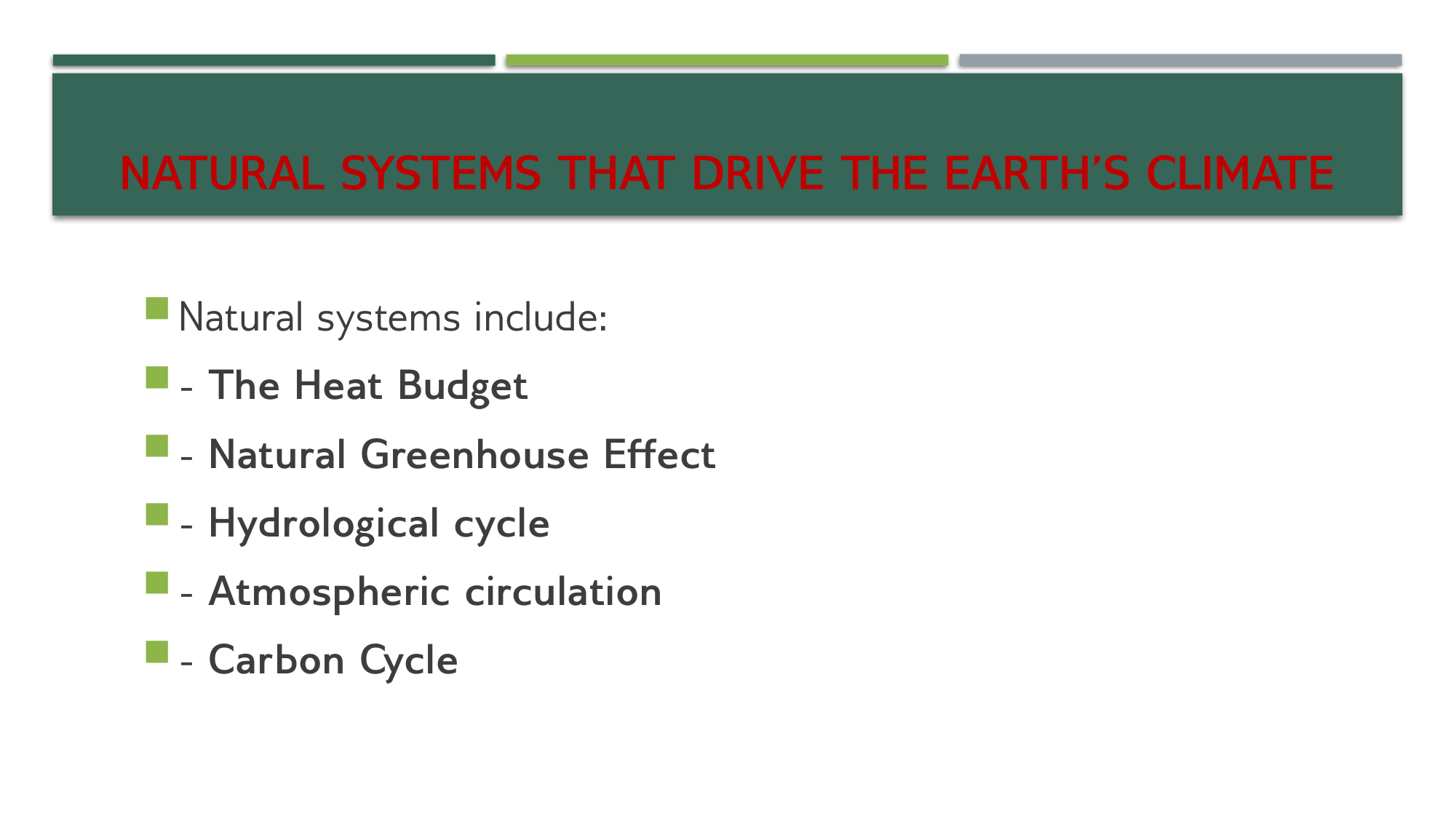

# Natural Systems that drive the Earth’s Climate
Natural systems include:
- The Heat Budget
- Natural Greenhouse Effect
- Hydrological cycle
- Atmospheric circulation
- Carbon Cycle